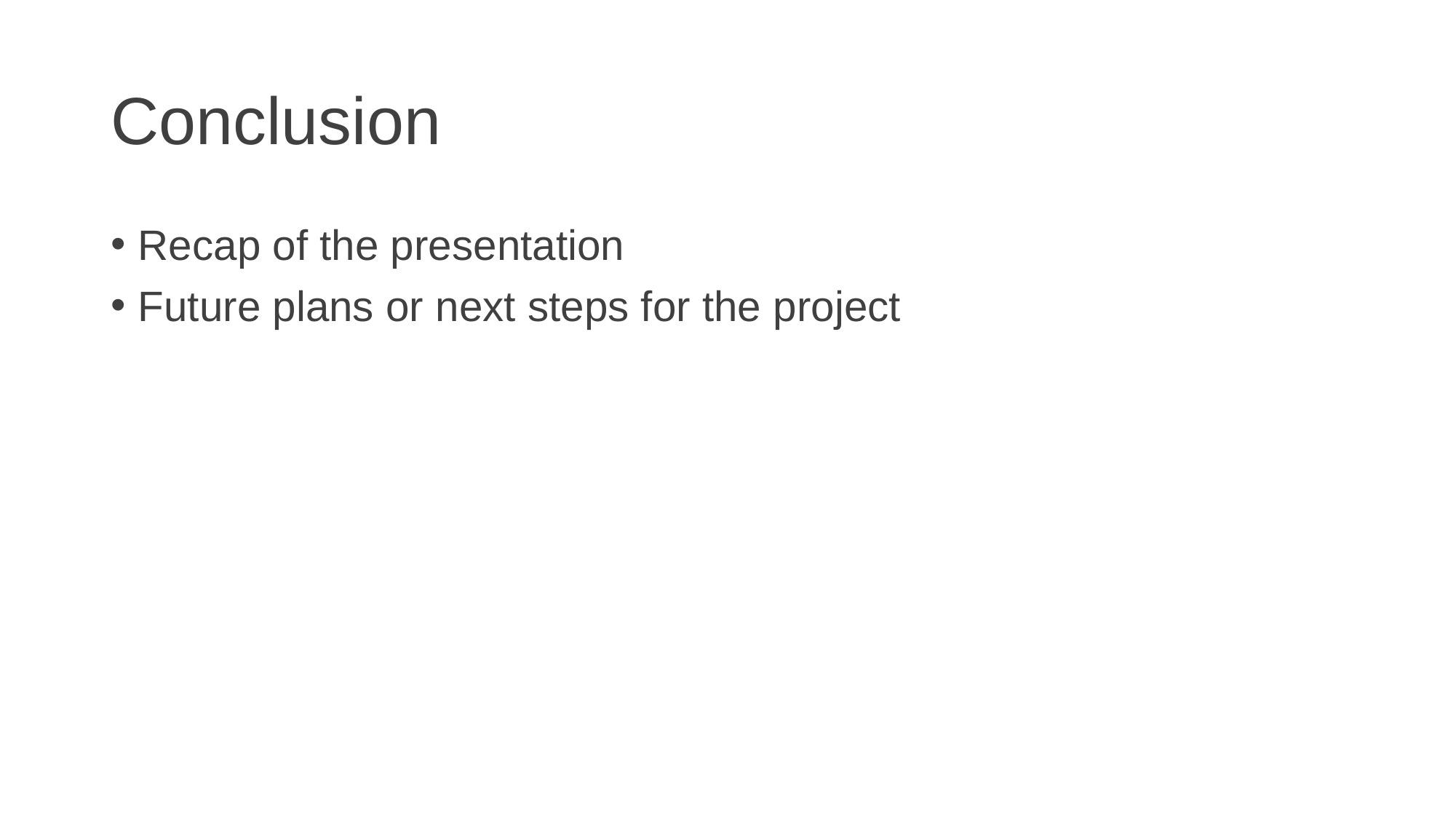

# Conclusion
Recap of the presentation
Future plans or next steps for the project